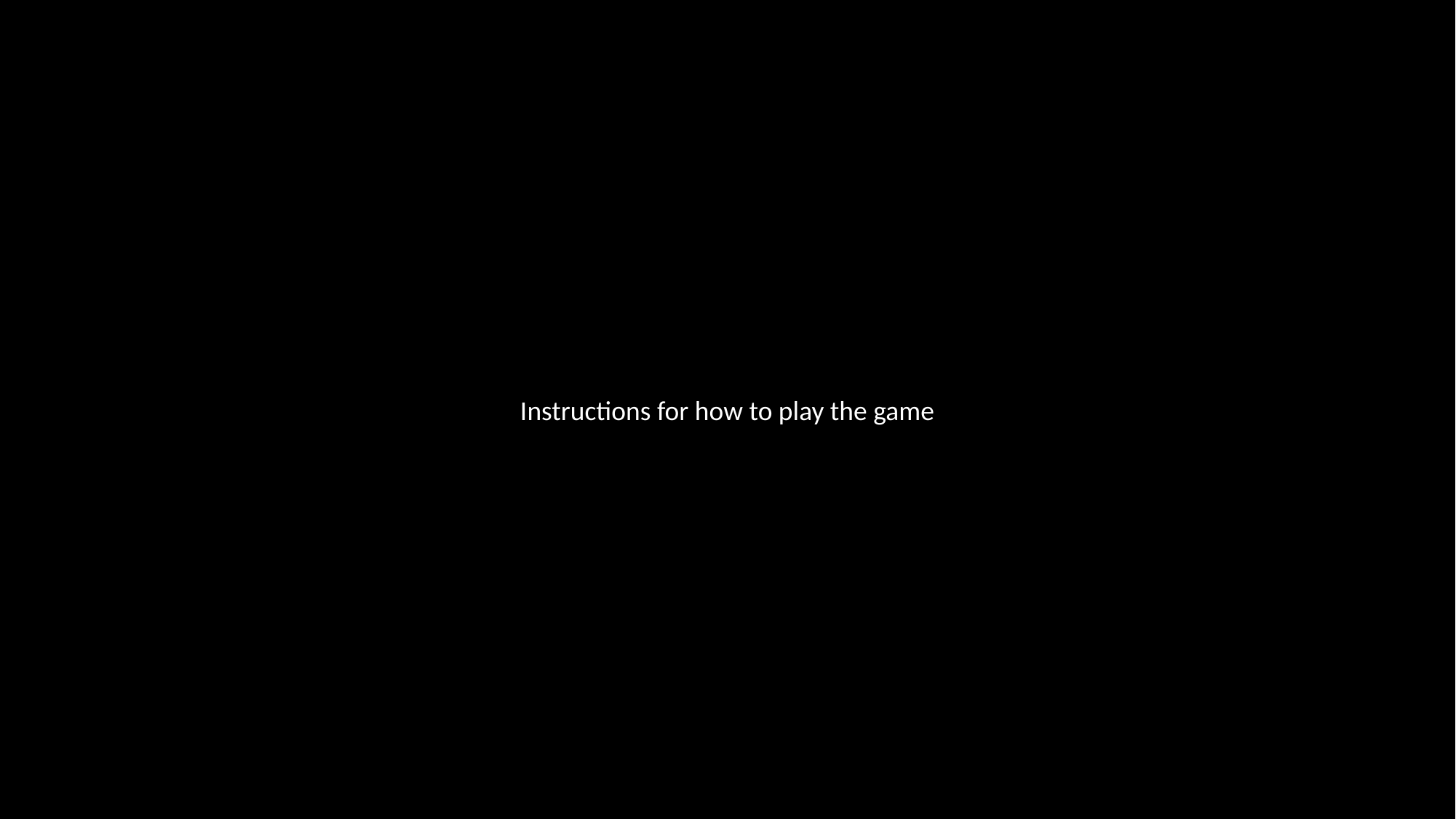

Instructions for how to play the game